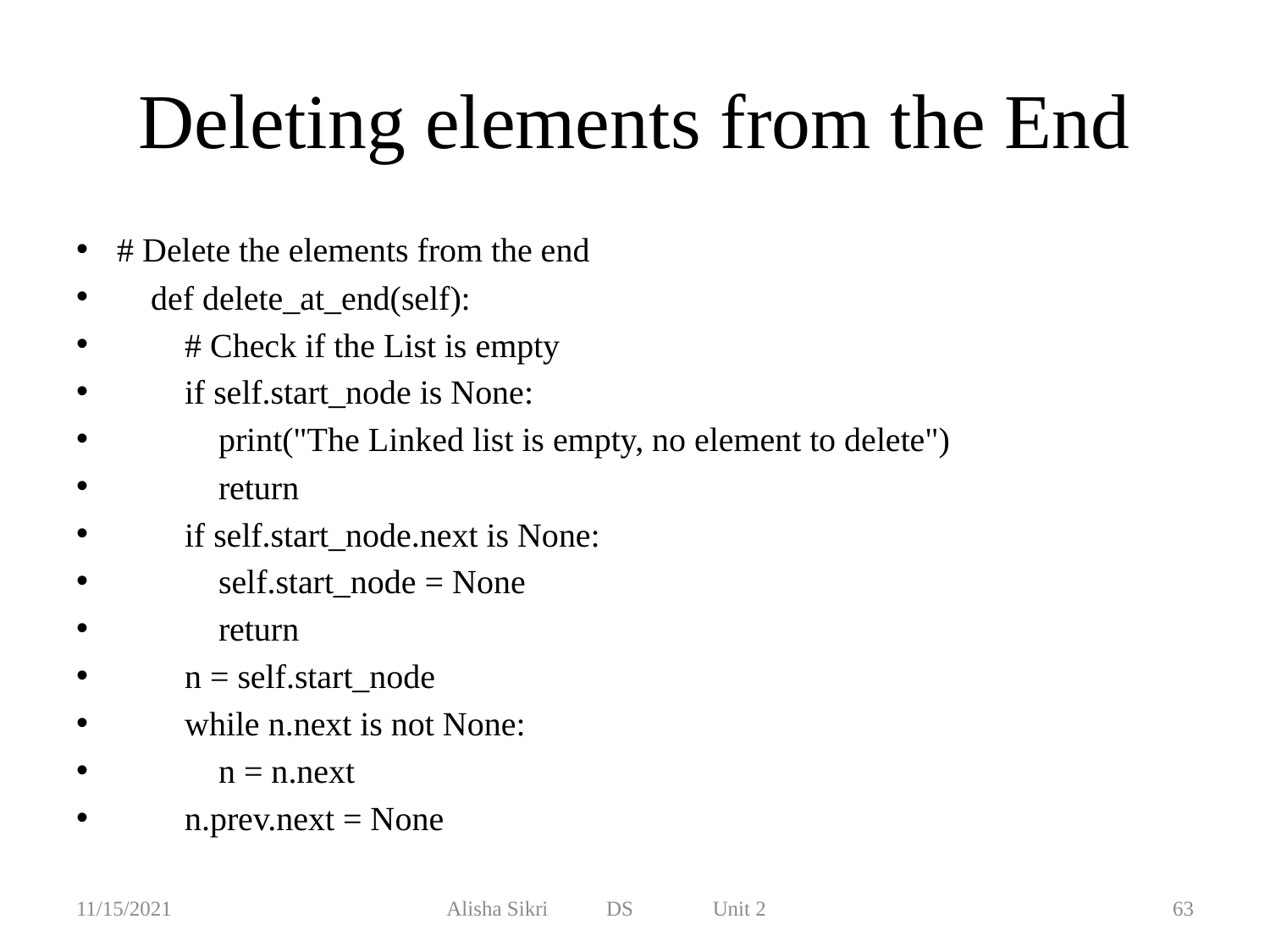

# Deleting elements from the End
# Delete the elements from the end
    def delete_at_end(self):
        # Check if the List is empty
        if self.start_node is None:
            print("The Linked list is empty, no element to delete")
            return
        if self.start_node.next is None:
            self.start_node = None
            return
        n = self.start_node
        while n.next is not None:
            n = n.next
        n.prev.next = None
11/15/2021
Alisha Sikri           DS               Unit 2
63